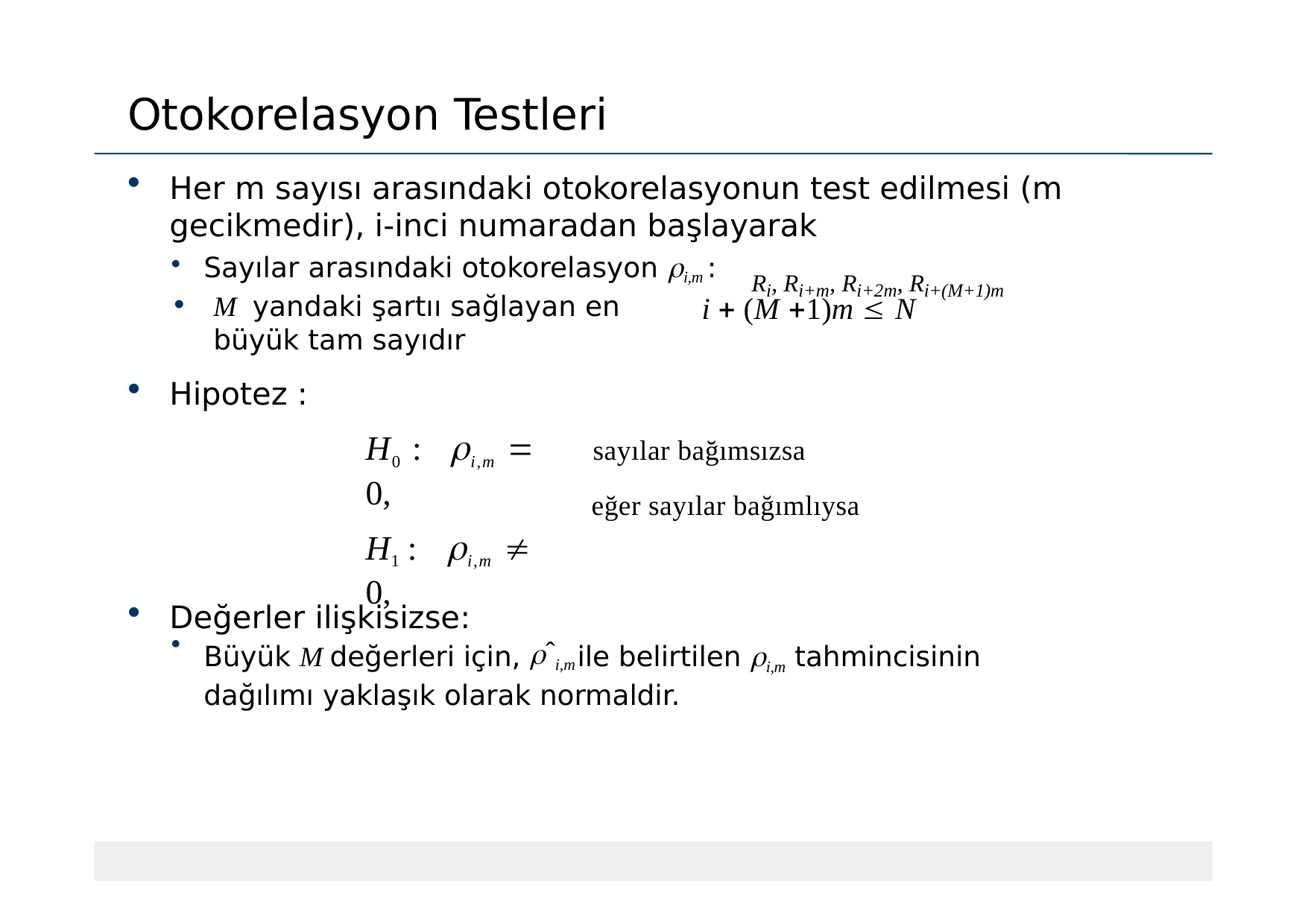

Otokorelasyon Testleri
Her m sayısı arasındaki otokorelasyonun test edilmesi (m gecikmedir), i-inci numaradan başlayarak
Sayılar arasındaki otokorelasyon ρi,m :
Ri, Ri+m, Ri+2m, Ri+(M+1)m
M  yandaki şartıı sağlayan en büyük tam sayıdır
i + (M +1)m ≤ N
Hipotez :
H0 :	ρi,m  = 0,
H1 :	ρi,m  ≠ 0,
sayılar bağımsızsa
eğer sayılar bağımlıysa
Değerler ilişkisizse:
Büyük M değerleri için, ρˆi,m ile belirtilen ρi,m tahmincisinin dağılımı yaklaşık olarak normaldir.